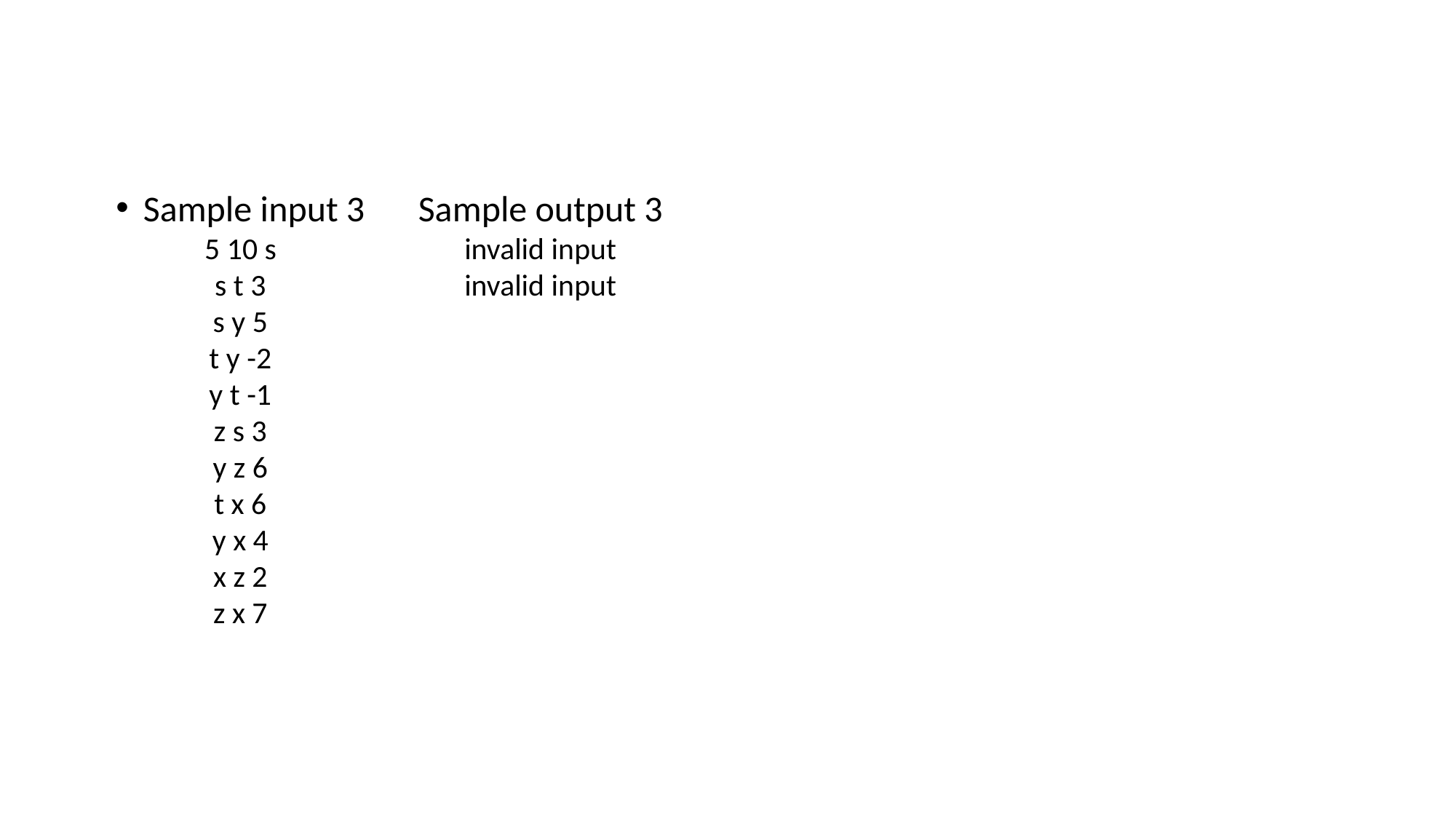

Sample input 3
5 10 s
s t 3
s y 5
t y -2
y t -1
z s 3
y z 6
t x 6
y x 4
x z 2
z x 7
Sample output 3
invalid input
invalid input